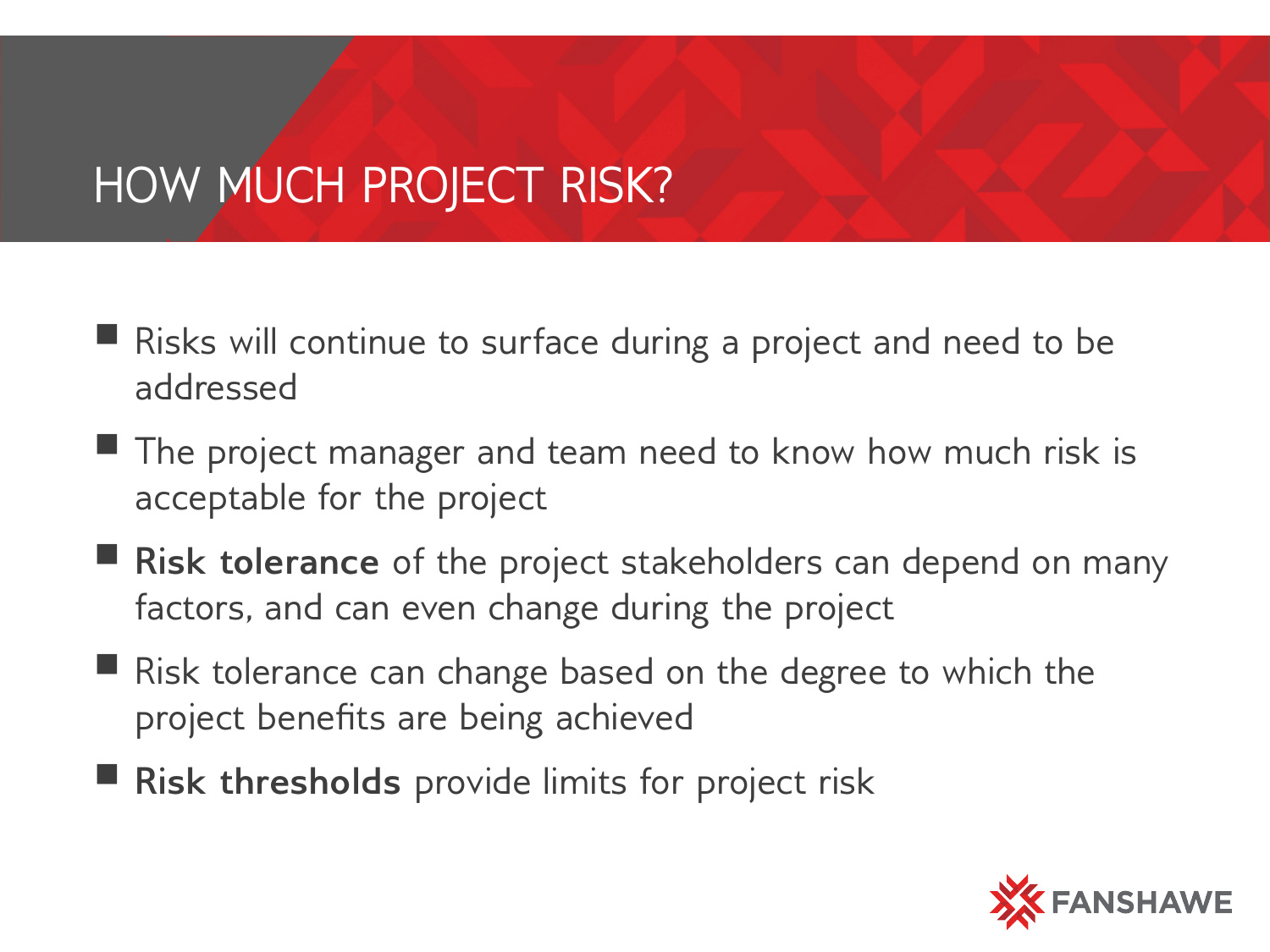

# How much project risk?
Risks will continue to surface during a project and need to be addressed
The project manager and team need to know how much risk is acceptable for the project
Risk tolerance of the project stakeholders can depend on many factors, and can even change during the project
Risk tolerance can change based on the degree to which the project benefits are being achieved
Risk thresholds provide limits for project risk